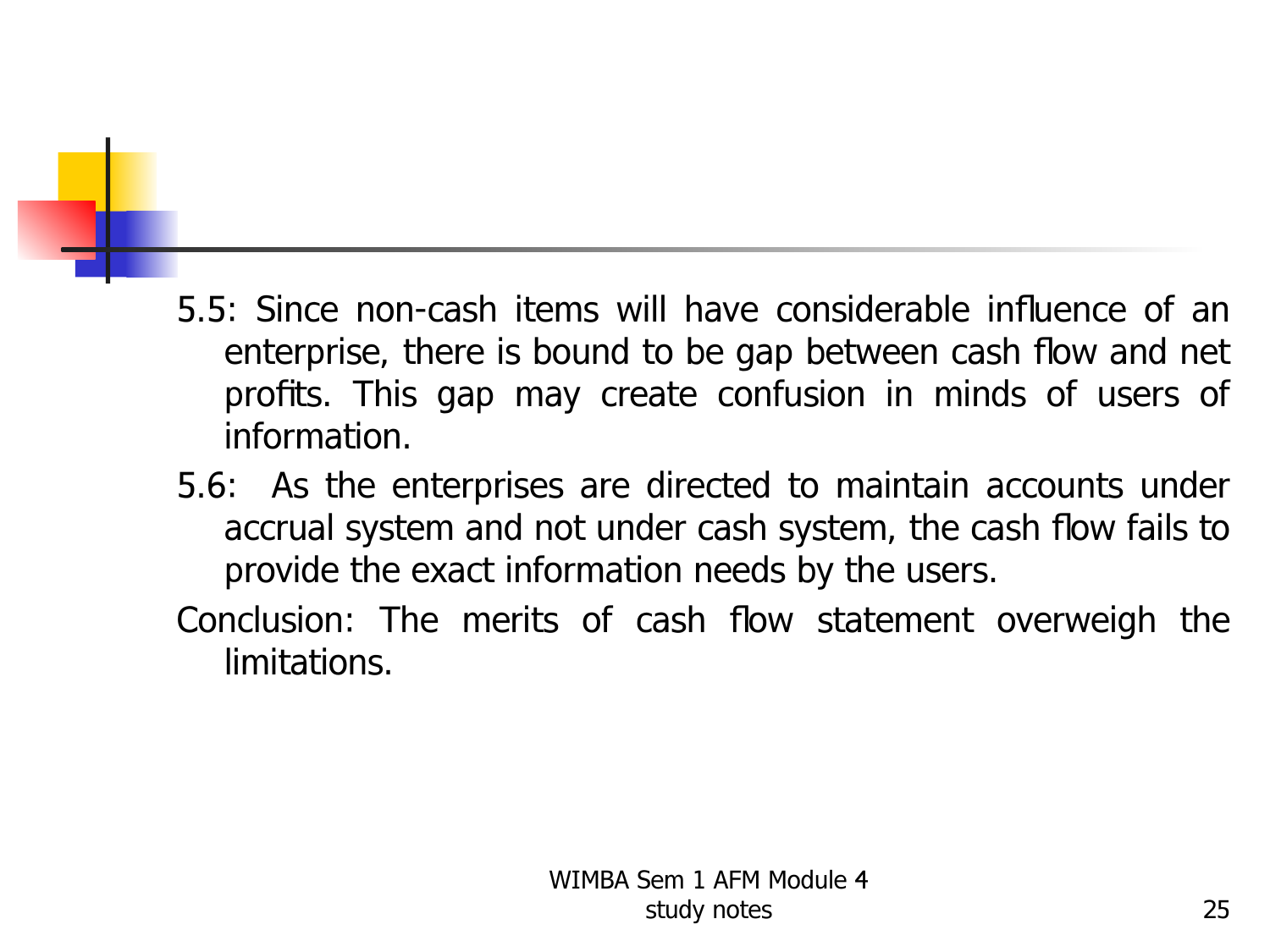

#
5.5: Since non-cash items will have considerable influence of an enterprise, there is bound to be gap between cash flow and net profits. This gap may create confusion in minds of users of information.
5.6:  As the enterprises are directed to maintain accounts under accrual system and not under cash system, the cash flow fails to provide the exact information needs by the users.
Conclusion: The merits of cash flow statement overweigh the limitations.
WIMBA Sem 1 AFM Module 4 study notes
25